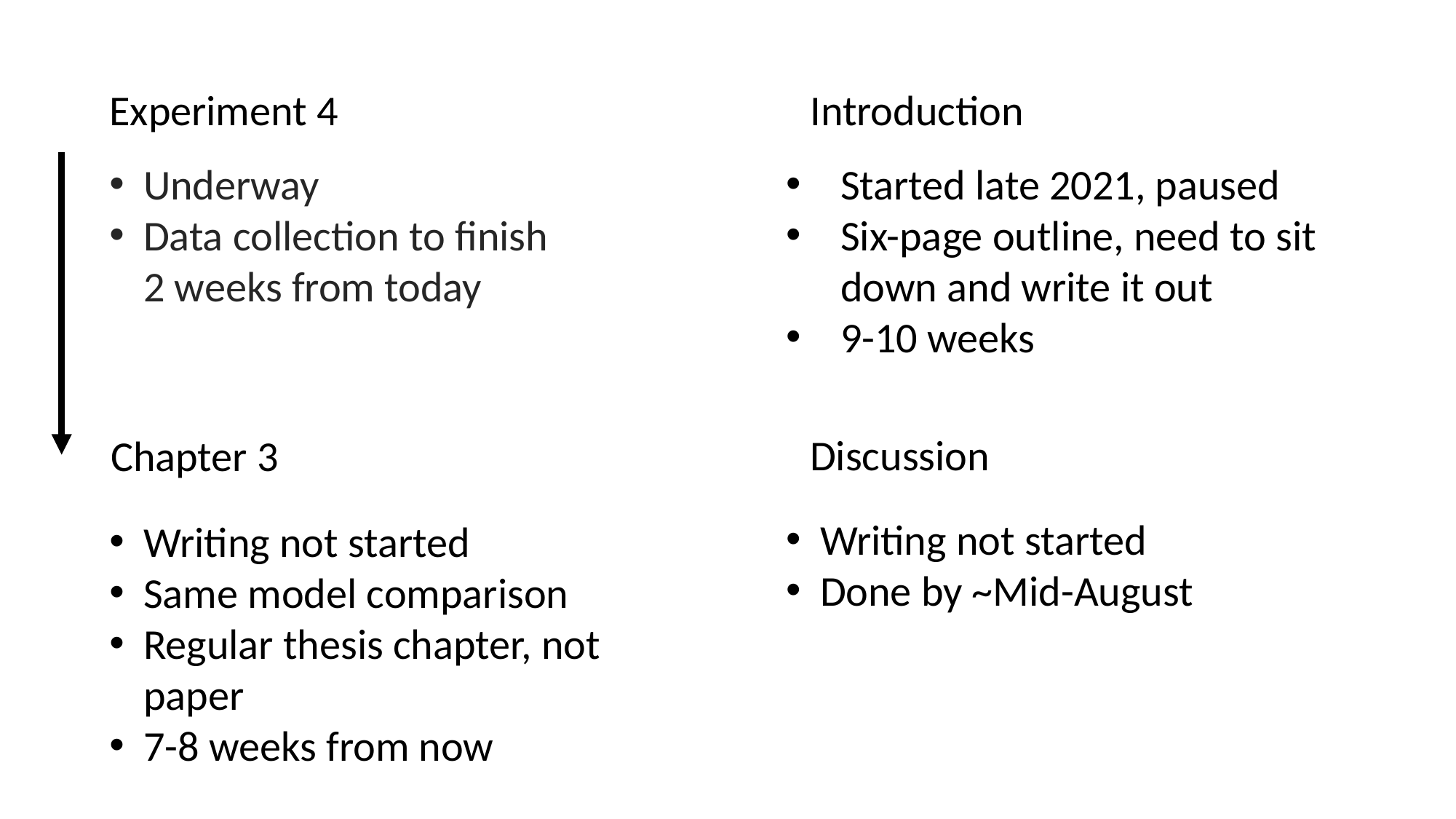

Experiment 4
Introduction
Underway
Data collection to finish 2 weeks from today
Started late 2021, paused
Six-page outline, need to sit down and write it out
9-10 weeks

Discussion
Chapter 3
Writing not started
Done by ~Mid-August
Writing not started
Same model comparison
Regular thesis chapter, not paper
7-8 weeks from now